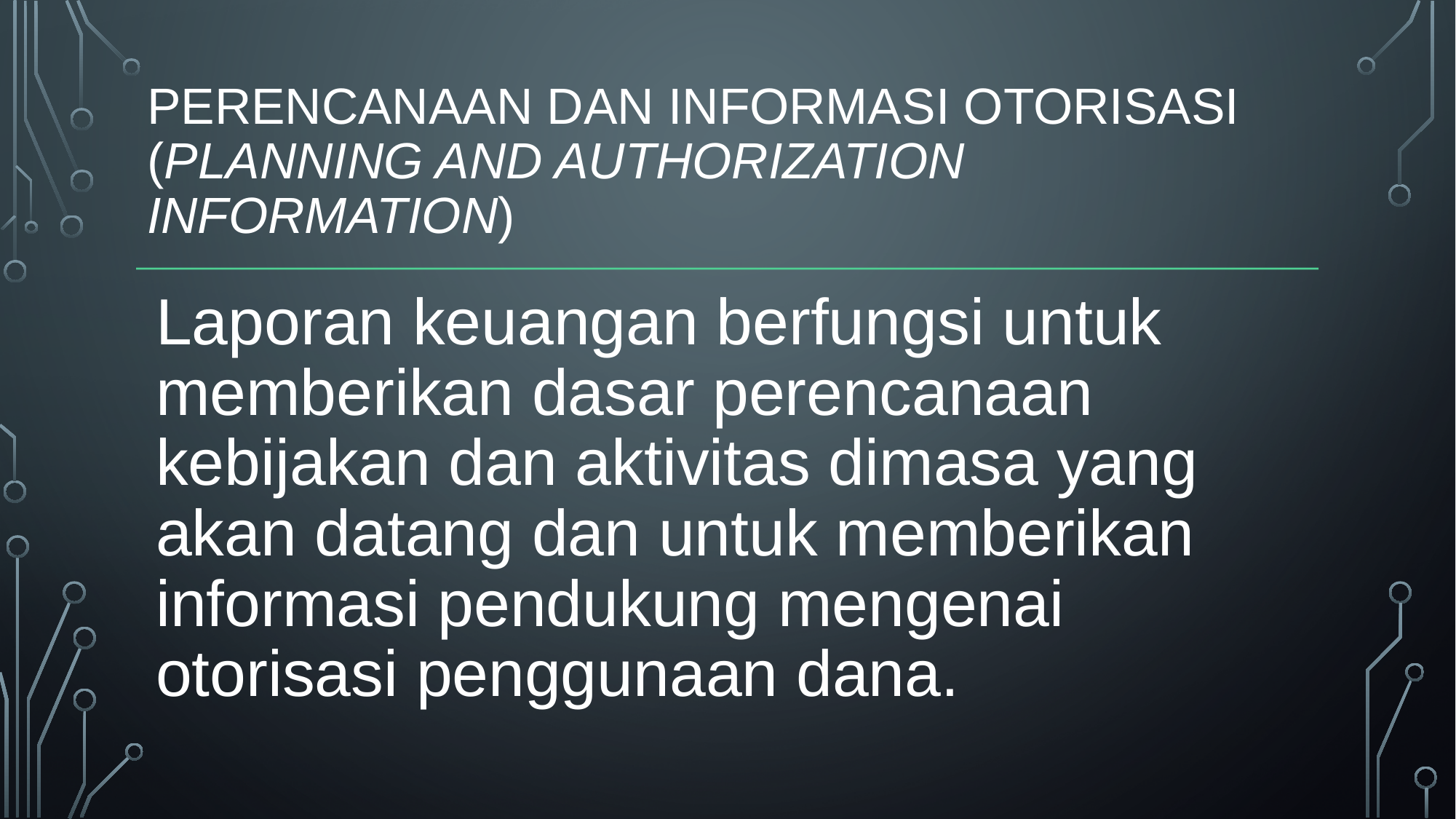

# Perencanaan dan Informasi Otorisasi (planning and authorization information)
Laporan keuangan berfungsi untuk memberikan dasar perencanaan kebijakan dan aktivitas dimasa yang akan datang dan untuk memberikan informasi pendukung mengenai otorisasi penggunaan dana.